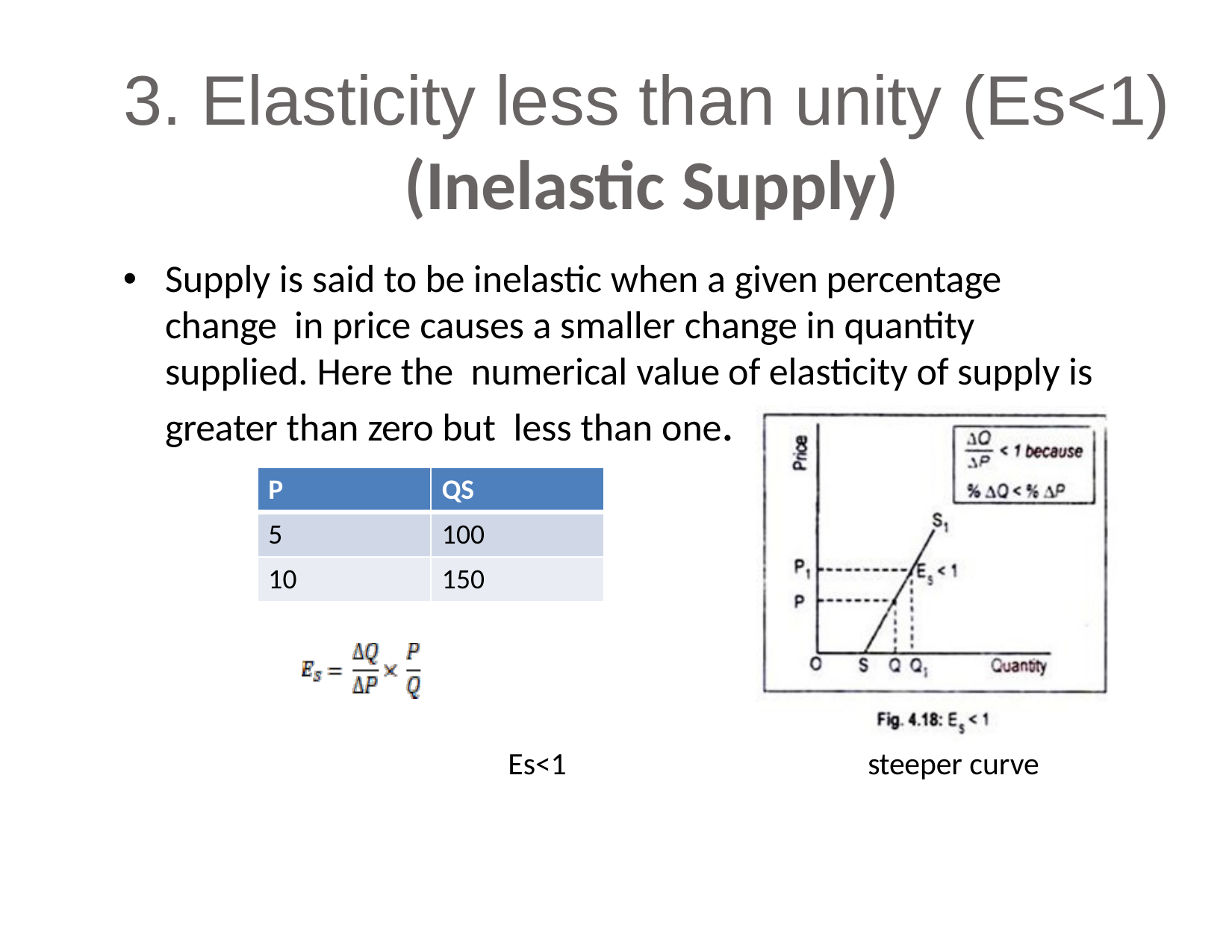

# 3. Elasticity less than unity (Es<1)
(Inelastic Supply)
Supply is said to be inelastic when a given percentage change  in price causes a smaller change in quantity supplied. Here the  numerical value of elasticity of supply is greater than zero but  less than one.

P
5
10
QS
100
150

Es<1
steeper curve